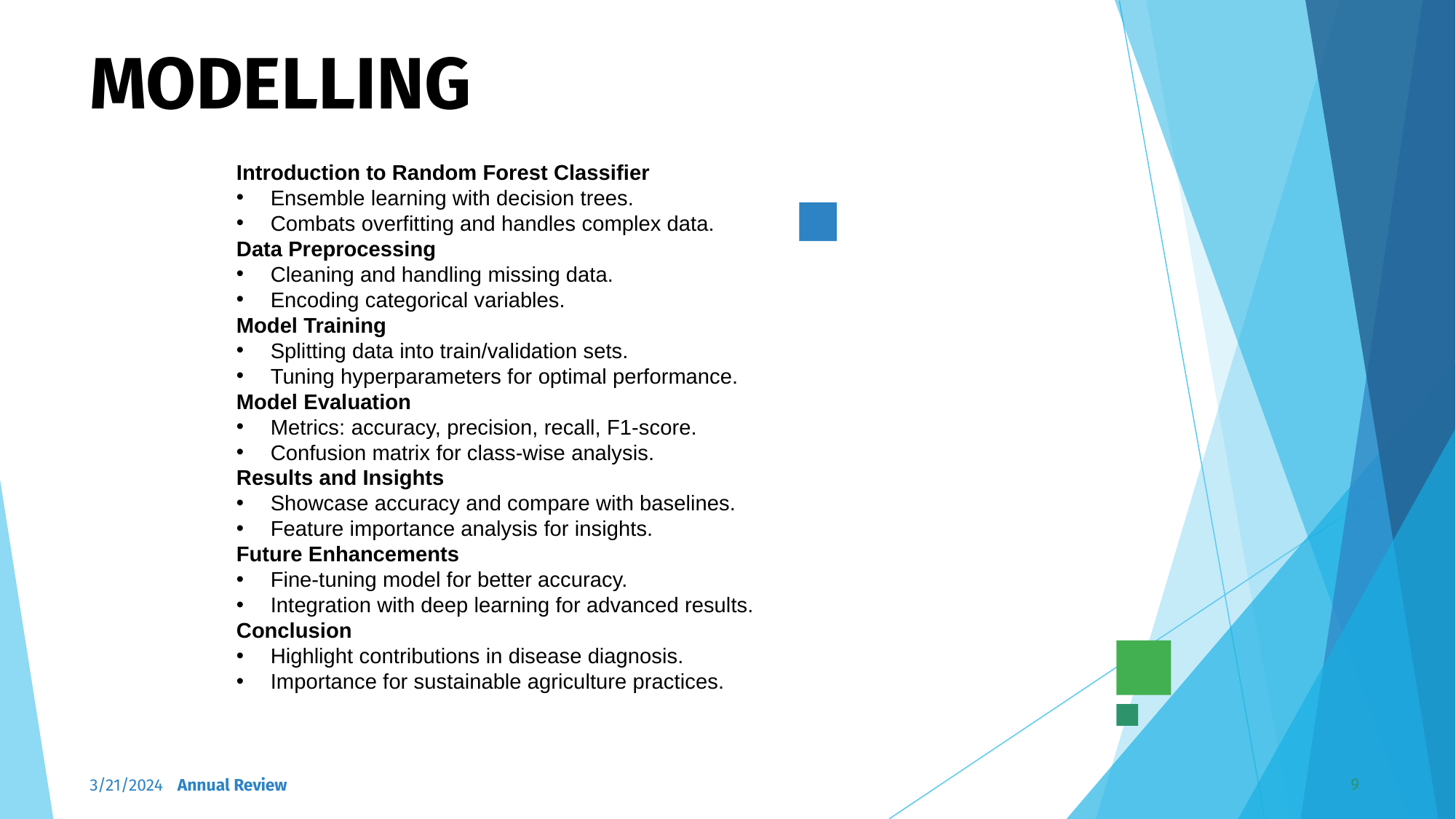

# MODELLING
Introduction to Random Forest Classifier
Ensemble learning with decision trees.
Combats overfitting and handles complex data.
Data Preprocessing
Cleaning and handling missing data.
Encoding categorical variables.
Model Training
Splitting data into train/validation sets.
Tuning hyperparameters for optimal performance.
Model Evaluation
Metrics: accuracy, precision, recall, F1-score.
Confusion matrix for class-wise analysis.
Results and Insights
Showcase accuracy and compare with baselines.
Feature importance analysis for insights.
Future Enhancements
Fine-tuning model for better accuracy.
Integration with deep learning for advanced results.
Conclusion
Highlight contributions in disease diagnosis.
Importance for sustainable agriculture practices.

9
3/21/2024  Annual Review